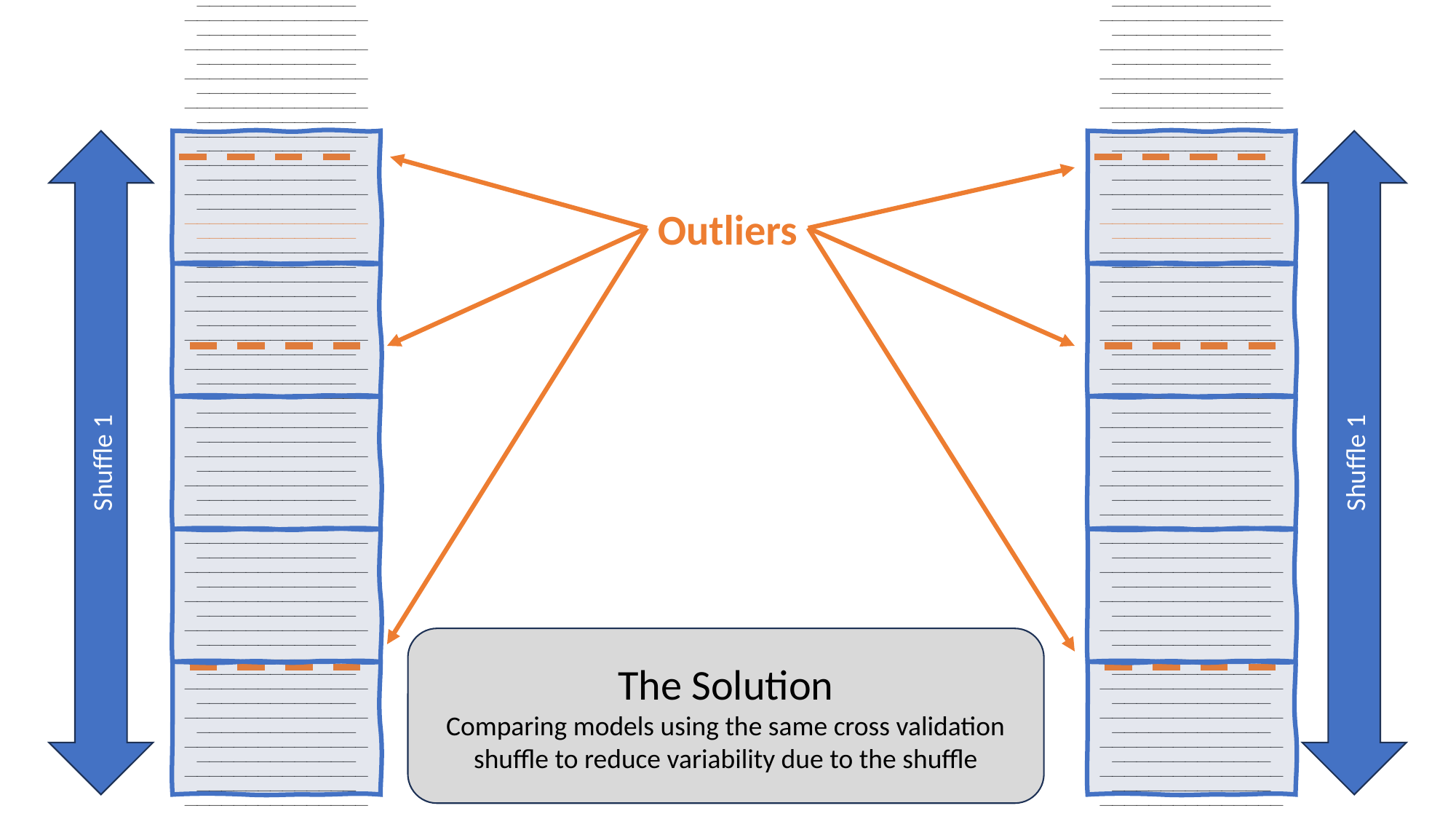

⎯⎯⎯⎯⎯⎯⎯⎯⎯⎯⎯⎯⎯⎯⎯⎯⎯⎯⎯⎯⎯⎯⎯⎯⎯⎯⎯⎯ ⎯⎯⎯⎯⎯⎯⎯⎯⎯⎯⎯⎯⎯⎯⎯⎯⎯⎯⎯⎯⎯⎯⎯⎯⎯⎯⎯⎯ ⎯⎯⎯⎯⎯⎯⎯⎯⎯⎯⎯⎯⎯⎯⎯⎯⎯⎯⎯⎯⎯⎯⎯⎯⎯⎯⎯⎯ ⎯⎯⎯⎯⎯⎯⎯⎯⎯⎯⎯⎯⎯⎯⎯⎯⎯⎯⎯⎯⎯⎯⎯⎯⎯⎯⎯⎯ ⎯⎯⎯⎯⎯⎯⎯⎯⎯⎯⎯⎯⎯⎯⎯⎯⎯⎯⎯⎯⎯⎯⎯⎯⎯⎯⎯⎯ ⎯⎯⎯⎯⎯⎯⎯⎯⎯⎯⎯⎯⎯⎯⎯⎯⎯⎯⎯⎯⎯⎯⎯⎯⎯⎯⎯⎯ ⎯⎯⎯⎯⎯⎯⎯⎯⎯⎯⎯⎯⎯⎯⎯⎯⎯⎯⎯⎯⎯⎯⎯⎯⎯⎯⎯⎯ ⎯⎯⎯⎯⎯⎯⎯⎯⎯⎯⎯⎯⎯⎯⎯⎯⎯⎯⎯⎯⎯⎯⎯⎯⎯⎯⎯⎯ ⎯⎯⎯⎯⎯⎯⎯⎯⎯⎯⎯⎯⎯⎯⎯⎯⎯⎯⎯⎯⎯⎯⎯⎯⎯⎯⎯⎯ ⎯⎯⎯⎯⎯⎯⎯⎯⎯⎯⎯⎯⎯⎯⎯⎯⎯⎯⎯⎯⎯⎯⎯⎯⎯⎯⎯⎯ ⎯⎯⎯⎯⎯⎯⎯⎯⎯⎯⎯⎯⎯⎯⎯⎯⎯⎯⎯⎯⎯⎯⎯⎯⎯⎯⎯⎯ ⎯⎯⎯⎯⎯⎯⎯⎯⎯⎯⎯⎯⎯⎯⎯⎯⎯⎯⎯⎯⎯⎯⎯⎯⎯⎯⎯⎯ ⎯⎯⎯⎯⎯⎯⎯⎯⎯⎯⎯⎯⎯⎯⎯⎯⎯⎯⎯⎯⎯⎯⎯⎯⎯⎯⎯⎯ ⎯⎯⎯⎯⎯⎯⎯⎯⎯⎯⎯⎯⎯⎯⎯⎯⎯⎯⎯⎯⎯⎯⎯⎯⎯⎯⎯⎯ ⎯⎯⎯⎯⎯⎯⎯⎯⎯⎯⎯⎯⎯⎯⎯⎯⎯⎯⎯⎯⎯⎯⎯⎯⎯⎯⎯⎯ ⎯⎯⎯⎯⎯⎯⎯⎯⎯⎯⎯⎯⎯⎯⎯⎯⎯⎯⎯⎯⎯⎯⎯⎯⎯⎯⎯⎯ ⎯⎯⎯⎯⎯⎯⎯⎯⎯⎯⎯⎯⎯⎯⎯⎯⎯⎯⎯⎯⎯⎯⎯⎯⎯⎯⎯⎯ ⎯⎯⎯⎯⎯⎯⎯⎯⎯⎯⎯⎯⎯⎯⎯⎯⎯⎯⎯⎯⎯⎯⎯⎯⎯⎯⎯⎯ ⎯⎯⎯⎯⎯⎯⎯⎯⎯⎯⎯⎯⎯⎯⎯⎯⎯⎯⎯⎯⎯⎯⎯⎯⎯⎯⎯⎯ ⎯⎯⎯⎯⎯⎯⎯⎯⎯⎯⎯⎯⎯⎯⎯⎯⎯⎯⎯⎯⎯⎯⎯⎯⎯⎯⎯⎯ ⎯⎯⎯⎯⎯⎯⎯⎯⎯⎯⎯⎯⎯⎯⎯⎯⎯⎯⎯⎯⎯⎯⎯⎯⎯⎯⎯⎯ ⎯⎯⎯⎯⎯⎯⎯⎯⎯⎯⎯⎯⎯⎯⎯⎯⎯⎯⎯⎯⎯⎯⎯⎯⎯⎯⎯⎯ ⎯⎯⎯⎯⎯⎯⎯⎯⎯⎯⎯⎯⎯⎯⎯⎯⎯⎯⎯⎯⎯⎯⎯⎯⎯⎯⎯⎯ ⎯⎯⎯⎯⎯⎯⎯⎯⎯⎯⎯⎯⎯⎯⎯⎯⎯⎯⎯⎯⎯⎯⎯⎯⎯⎯⎯⎯ ⎯⎯⎯⎯⎯⎯⎯⎯⎯⎯⎯⎯⎯⎯⎯⎯⎯⎯⎯⎯⎯⎯⎯⎯⎯⎯⎯⎯ ⎯⎯⎯⎯⎯⎯⎯⎯⎯⎯⎯⎯⎯⎯⎯⎯⎯⎯⎯⎯⎯⎯⎯⎯⎯⎯⎯⎯ ⎯⎯⎯⎯⎯⎯⎯⎯⎯⎯⎯⎯⎯⎯⎯⎯⎯⎯⎯⎯⎯⎯⎯⎯⎯⎯⎯⎯ ⎯⎯⎯⎯⎯⎯⎯⎯⎯⎯⎯⎯⎯⎯⎯⎯⎯⎯⎯⎯⎯⎯⎯⎯⎯⎯⎯⎯ ⎯⎯⎯⎯⎯⎯⎯⎯⎯⎯⎯⎯⎯⎯⎯⎯⎯⎯⎯⎯⎯⎯⎯⎯⎯⎯⎯⎯ ⎯⎯⎯⎯⎯⎯⎯⎯⎯⎯⎯⎯⎯⎯⎯⎯⎯⎯⎯⎯⎯⎯⎯⎯⎯⎯⎯⎯ ⎯⎯⎯⎯⎯⎯⎯⎯⎯⎯⎯⎯⎯⎯⎯⎯⎯⎯⎯⎯⎯⎯⎯⎯⎯⎯⎯⎯ ⎯⎯⎯⎯⎯⎯⎯⎯⎯⎯⎯⎯⎯⎯⎯⎯⎯⎯⎯⎯⎯⎯⎯⎯⎯⎯⎯⎯ ⎯⎯⎯⎯⎯⎯⎯⎯⎯⎯⎯⎯⎯⎯⎯⎯⎯⎯⎯⎯⎯⎯⎯⎯⎯⎯⎯⎯ ⎯⎯⎯⎯⎯⎯⎯⎯⎯⎯⎯⎯⎯⎯⎯⎯⎯⎯⎯⎯⎯⎯⎯⎯⎯⎯⎯⎯ ⎯⎯⎯⎯⎯⎯⎯⎯⎯⎯⎯⎯⎯⎯⎯⎯⎯⎯⎯⎯⎯⎯⎯⎯⎯⎯⎯⎯ ⎯⎯⎯⎯⎯⎯⎯⎯⎯⎯⎯⎯⎯⎯⎯⎯⎯⎯⎯⎯⎯⎯⎯⎯⎯⎯⎯⎯ ⎯⎯⎯⎯⎯⎯⎯⎯⎯⎯⎯⎯⎯⎯⎯⎯⎯⎯⎯⎯⎯⎯⎯⎯⎯⎯⎯⎯ ⎯⎯⎯⎯⎯⎯⎯⎯⎯⎯⎯⎯⎯⎯⎯⎯⎯⎯⎯⎯⎯⎯⎯⎯⎯⎯⎯⎯ ⎯⎯⎯⎯⎯⎯⎯⎯⎯⎯⎯⎯⎯⎯⎯⎯⎯⎯⎯⎯⎯⎯⎯⎯⎯⎯⎯⎯ ⎯⎯⎯⎯⎯⎯⎯⎯⎯⎯⎯⎯⎯⎯⎯⎯⎯⎯⎯⎯⎯⎯⎯⎯⎯⎯⎯⎯ ⎯⎯⎯⎯⎯⎯⎯⎯⎯⎯⎯⎯⎯⎯⎯⎯⎯⎯⎯⎯⎯⎯⎯⎯⎯⎯⎯⎯ ⎯⎯⎯⎯⎯⎯⎯⎯⎯⎯⎯⎯⎯⎯⎯⎯⎯⎯⎯⎯⎯⎯⎯⎯⎯⎯⎯⎯ ⎯⎯⎯⎯⎯⎯⎯⎯⎯⎯⎯⎯⎯⎯⎯⎯⎯⎯⎯⎯⎯⎯⎯⎯⎯⎯⎯⎯ ⎯⎯⎯⎯⎯⎯⎯⎯⎯⎯⎯⎯⎯⎯⎯⎯⎯⎯⎯⎯⎯⎯⎯⎯⎯⎯⎯⎯ ⎯⎯⎯⎯⎯⎯⎯⎯⎯⎯⎯⎯⎯⎯⎯⎯⎯⎯⎯⎯⎯⎯⎯⎯⎯⎯⎯⎯

⎯⎯⎯⎯⎯⎯⎯⎯⎯⎯⎯⎯⎯⎯⎯⎯⎯⎯⎯⎯⎯⎯⎯⎯⎯⎯⎯⎯ ⎯⎯⎯⎯⎯⎯⎯⎯⎯⎯⎯⎯⎯⎯⎯⎯⎯⎯⎯⎯⎯⎯⎯⎯⎯⎯⎯⎯ ⎯⎯⎯⎯⎯⎯⎯⎯⎯⎯⎯⎯⎯⎯⎯⎯⎯⎯⎯⎯⎯⎯⎯⎯⎯⎯⎯⎯ ⎯⎯⎯⎯⎯⎯⎯⎯⎯⎯⎯⎯⎯⎯⎯⎯⎯⎯⎯⎯⎯⎯⎯⎯⎯⎯⎯⎯ ⎯⎯⎯⎯⎯⎯⎯⎯⎯⎯⎯⎯⎯⎯⎯⎯⎯⎯⎯⎯⎯⎯⎯⎯⎯⎯⎯⎯ ⎯⎯⎯⎯⎯⎯⎯⎯⎯⎯⎯⎯⎯⎯⎯⎯⎯⎯⎯⎯⎯⎯⎯⎯⎯⎯⎯⎯ ⎯⎯⎯⎯⎯⎯⎯⎯⎯⎯⎯⎯⎯⎯⎯⎯⎯⎯⎯⎯⎯⎯⎯⎯⎯⎯⎯⎯ ⎯⎯⎯⎯⎯⎯⎯⎯⎯⎯⎯⎯⎯⎯⎯⎯⎯⎯⎯⎯⎯⎯⎯⎯⎯⎯⎯⎯ ⎯⎯⎯⎯⎯⎯⎯⎯⎯⎯⎯⎯⎯⎯⎯⎯⎯⎯⎯⎯⎯⎯⎯⎯⎯⎯⎯⎯ ⎯⎯⎯⎯⎯⎯⎯⎯⎯⎯⎯⎯⎯⎯⎯⎯⎯⎯⎯⎯⎯⎯⎯⎯⎯⎯⎯⎯ ⎯⎯⎯⎯⎯⎯⎯⎯⎯⎯⎯⎯⎯⎯⎯⎯⎯⎯⎯⎯⎯⎯⎯⎯⎯⎯⎯⎯ ⎯⎯⎯⎯⎯⎯⎯⎯⎯⎯⎯⎯⎯⎯⎯⎯⎯⎯⎯⎯⎯⎯⎯⎯⎯⎯⎯⎯ ⎯⎯⎯⎯⎯⎯⎯⎯⎯⎯⎯⎯⎯⎯⎯⎯⎯⎯⎯⎯⎯⎯⎯⎯⎯⎯⎯⎯ ⎯⎯⎯⎯⎯⎯⎯⎯⎯⎯⎯⎯⎯⎯⎯⎯⎯⎯⎯⎯⎯⎯⎯⎯⎯⎯⎯⎯ ⎯⎯⎯⎯⎯⎯⎯⎯⎯⎯⎯⎯⎯⎯⎯⎯⎯⎯⎯⎯⎯⎯⎯⎯⎯⎯⎯⎯ ⎯⎯⎯⎯⎯⎯⎯⎯⎯⎯⎯⎯⎯⎯⎯⎯⎯⎯⎯⎯⎯⎯⎯⎯⎯⎯⎯⎯ ⎯⎯⎯⎯⎯⎯⎯⎯⎯⎯⎯⎯⎯⎯⎯⎯⎯⎯⎯⎯⎯⎯⎯⎯⎯⎯⎯⎯ ⎯⎯⎯⎯⎯⎯⎯⎯⎯⎯⎯⎯⎯⎯⎯⎯⎯⎯⎯⎯⎯⎯⎯⎯⎯⎯⎯⎯ ⎯⎯⎯⎯⎯⎯⎯⎯⎯⎯⎯⎯⎯⎯⎯⎯⎯⎯⎯⎯⎯⎯⎯⎯⎯⎯⎯⎯ ⎯⎯⎯⎯⎯⎯⎯⎯⎯⎯⎯⎯⎯⎯⎯⎯⎯⎯⎯⎯⎯⎯⎯⎯⎯⎯⎯⎯ ⎯⎯⎯⎯⎯⎯⎯⎯⎯⎯⎯⎯⎯⎯⎯⎯⎯⎯⎯⎯⎯⎯⎯⎯⎯⎯⎯⎯ ⎯⎯⎯⎯⎯⎯⎯⎯⎯⎯⎯⎯⎯⎯⎯⎯⎯⎯⎯⎯⎯⎯⎯⎯⎯⎯⎯⎯ ⎯⎯⎯⎯⎯⎯⎯⎯⎯⎯⎯⎯⎯⎯⎯⎯⎯⎯⎯⎯⎯⎯⎯⎯⎯⎯⎯⎯ ⎯⎯⎯⎯⎯⎯⎯⎯⎯⎯⎯⎯⎯⎯⎯⎯⎯⎯⎯⎯⎯⎯⎯⎯⎯⎯⎯⎯ ⎯⎯⎯⎯⎯⎯⎯⎯⎯⎯⎯⎯⎯⎯⎯⎯⎯⎯⎯⎯⎯⎯⎯⎯⎯⎯⎯⎯ ⎯⎯⎯⎯⎯⎯⎯⎯⎯⎯⎯⎯⎯⎯⎯⎯⎯⎯⎯⎯⎯⎯⎯⎯⎯⎯⎯⎯ ⎯⎯⎯⎯⎯⎯⎯⎯⎯⎯⎯⎯⎯⎯⎯⎯⎯⎯⎯⎯⎯⎯⎯⎯⎯⎯⎯⎯ ⎯⎯⎯⎯⎯⎯⎯⎯⎯⎯⎯⎯⎯⎯⎯⎯⎯⎯⎯⎯⎯⎯⎯⎯⎯⎯⎯⎯ ⎯⎯⎯⎯⎯⎯⎯⎯⎯⎯⎯⎯⎯⎯⎯⎯⎯⎯⎯⎯⎯⎯⎯⎯⎯⎯⎯⎯ ⎯⎯⎯⎯⎯⎯⎯⎯⎯⎯⎯⎯⎯⎯⎯⎯⎯⎯⎯⎯⎯⎯⎯⎯⎯⎯⎯⎯ ⎯⎯⎯⎯⎯⎯⎯⎯⎯⎯⎯⎯⎯⎯⎯⎯⎯⎯⎯⎯⎯⎯⎯⎯⎯⎯⎯⎯ ⎯⎯⎯⎯⎯⎯⎯⎯⎯⎯⎯⎯⎯⎯⎯⎯⎯⎯⎯⎯⎯⎯⎯⎯⎯⎯⎯⎯ ⎯⎯⎯⎯⎯⎯⎯⎯⎯⎯⎯⎯⎯⎯⎯⎯⎯⎯⎯⎯⎯⎯⎯⎯⎯⎯⎯⎯ ⎯⎯⎯⎯⎯⎯⎯⎯⎯⎯⎯⎯⎯⎯⎯⎯⎯⎯⎯⎯⎯⎯⎯⎯⎯⎯⎯⎯ ⎯⎯⎯⎯⎯⎯⎯⎯⎯⎯⎯⎯⎯⎯⎯⎯⎯⎯⎯⎯⎯⎯⎯⎯⎯⎯⎯⎯ ⎯⎯⎯⎯⎯⎯⎯⎯⎯⎯⎯⎯⎯⎯⎯⎯⎯⎯⎯⎯⎯⎯⎯⎯⎯⎯⎯⎯ ⎯⎯⎯⎯⎯⎯⎯⎯⎯⎯⎯⎯⎯⎯⎯⎯⎯⎯⎯⎯⎯⎯⎯⎯⎯⎯⎯⎯ ⎯⎯⎯⎯⎯⎯⎯⎯⎯⎯⎯⎯⎯⎯⎯⎯⎯⎯⎯⎯⎯⎯⎯⎯⎯⎯⎯⎯ ⎯⎯⎯⎯⎯⎯⎯⎯⎯⎯⎯⎯⎯⎯⎯⎯⎯⎯⎯⎯⎯⎯⎯⎯⎯⎯⎯⎯ ⎯⎯⎯⎯⎯⎯⎯⎯⎯⎯⎯⎯⎯⎯⎯⎯⎯⎯⎯⎯⎯⎯⎯⎯⎯⎯⎯⎯ ⎯⎯⎯⎯⎯⎯⎯⎯⎯⎯⎯⎯⎯⎯⎯⎯⎯⎯⎯⎯⎯⎯⎯⎯⎯⎯⎯⎯ ⎯⎯⎯⎯⎯⎯⎯⎯⎯⎯⎯⎯⎯⎯⎯⎯⎯⎯⎯⎯⎯⎯⎯⎯⎯⎯⎯⎯ ⎯⎯⎯⎯⎯⎯⎯⎯⎯⎯⎯⎯⎯⎯⎯⎯⎯⎯⎯⎯⎯⎯⎯⎯⎯⎯⎯⎯ ⎯⎯⎯⎯⎯⎯⎯⎯⎯⎯⎯⎯⎯⎯⎯⎯⎯⎯⎯⎯⎯⎯⎯⎯⎯⎯⎯⎯ ⎯⎯⎯⎯⎯⎯⎯⎯⎯⎯⎯⎯⎯⎯⎯⎯⎯⎯⎯⎯⎯⎯⎯⎯⎯⎯⎯⎯
Outliers
Shuffle 1
Shuffle 1
The Solution
Comparing models using the same cross validation shuffle to reduce variability due to the shuffle